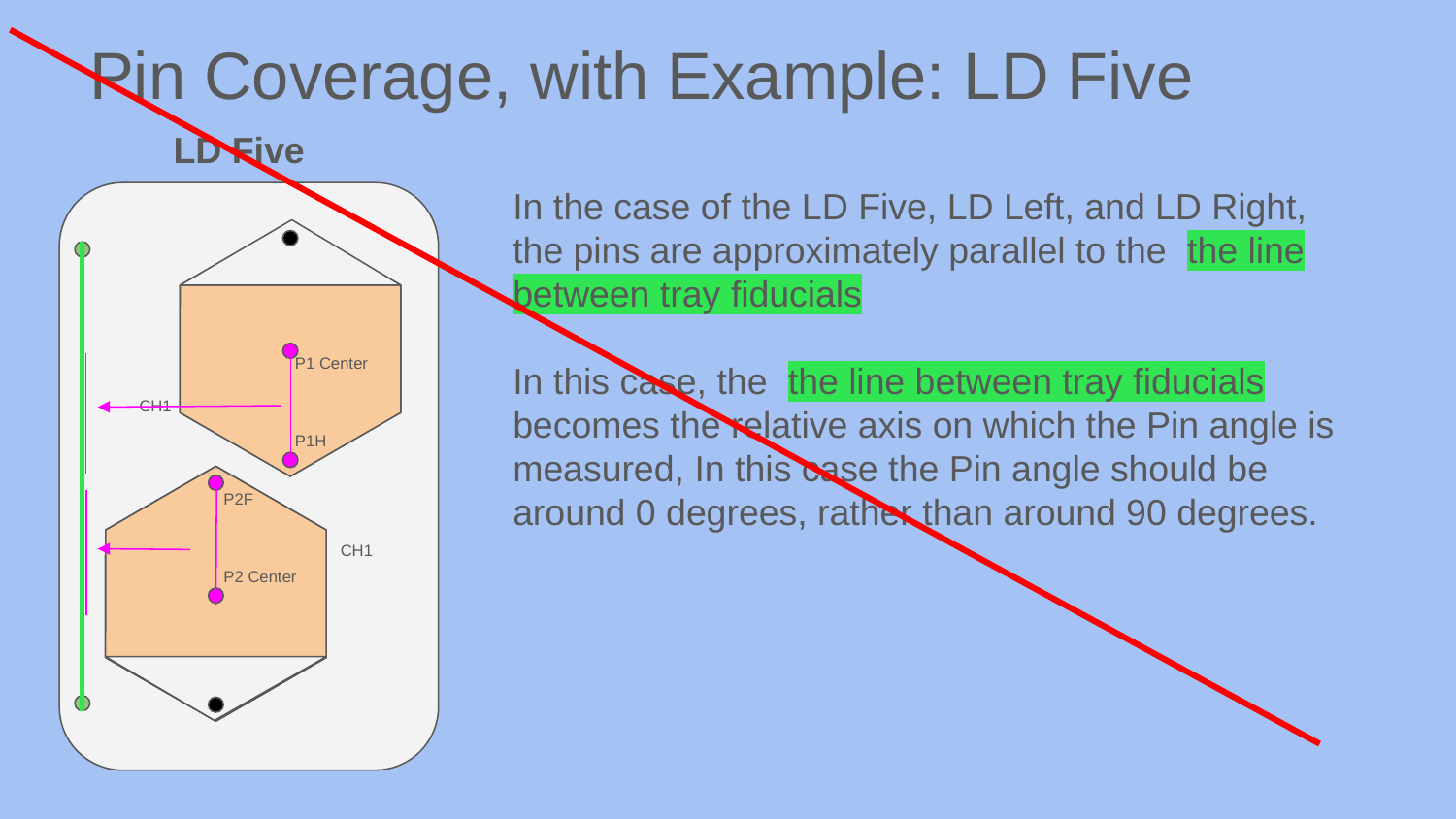

Pin Coverage, with Example: LD Five
LD Five
In the case of the LD Five, LD Left, and LD Right,  the pins are approximately parallel to the  the line between tray fiducials

In this case, the  the line between tray fiducials becomes the relative axis on which the Pin angle is measured, In this case the Pin angle should be around 0 degrees, rather than around 90 degrees.

P1 Center

P1H

CH1

P2F

P2 Center

CH1